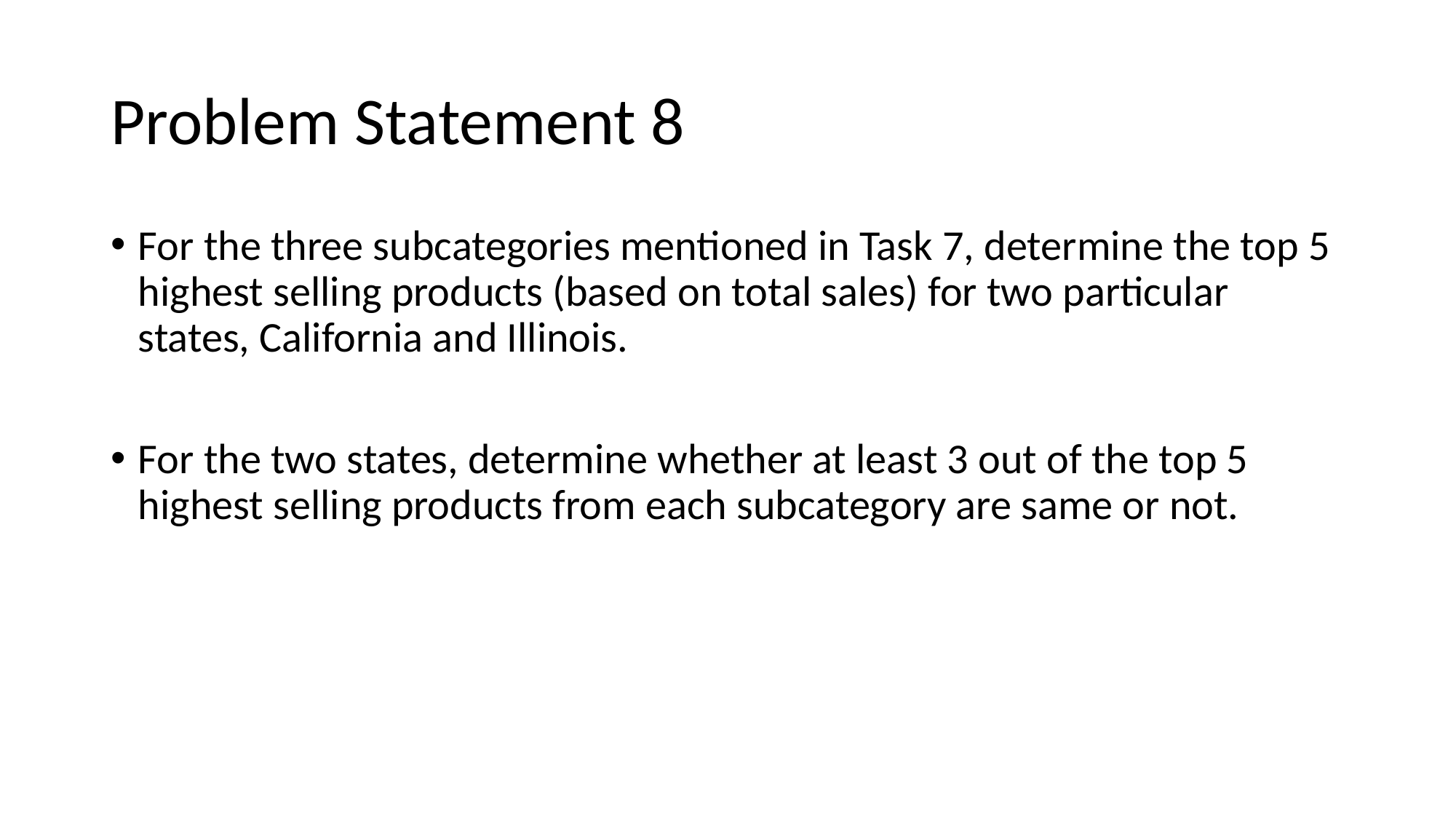

# Problem Statement 8
For the three subcategories mentioned in Task 7, determine the top 5 highest selling products (based on total sales) for two particular states, California and Illinois.

For the two states, determine whether at least 3 out of the top 5 highest selling products from each subcategory are same or not.